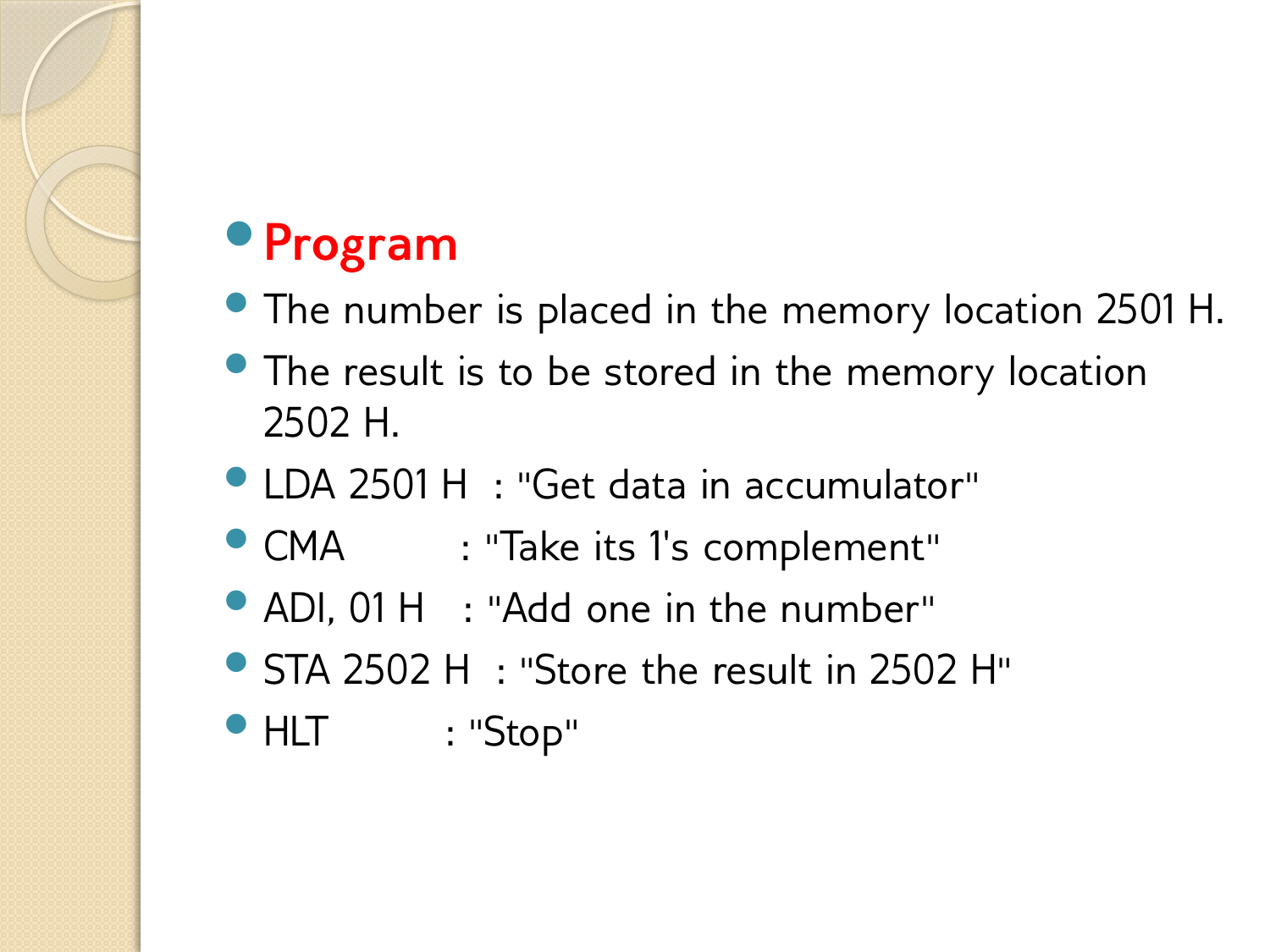

#
Program
The number is placed in the memory location 2501 H.
The result is to be stored in the memory location 2502 H.
LDA 2501 H  : "Get data in accumulator"
CMA         : "Take its 1's complement"
ADI, 01 H   : "Add one in the number"
STA 2502 H  : "Store the result in 2502 H"
HLT         : "Stop"